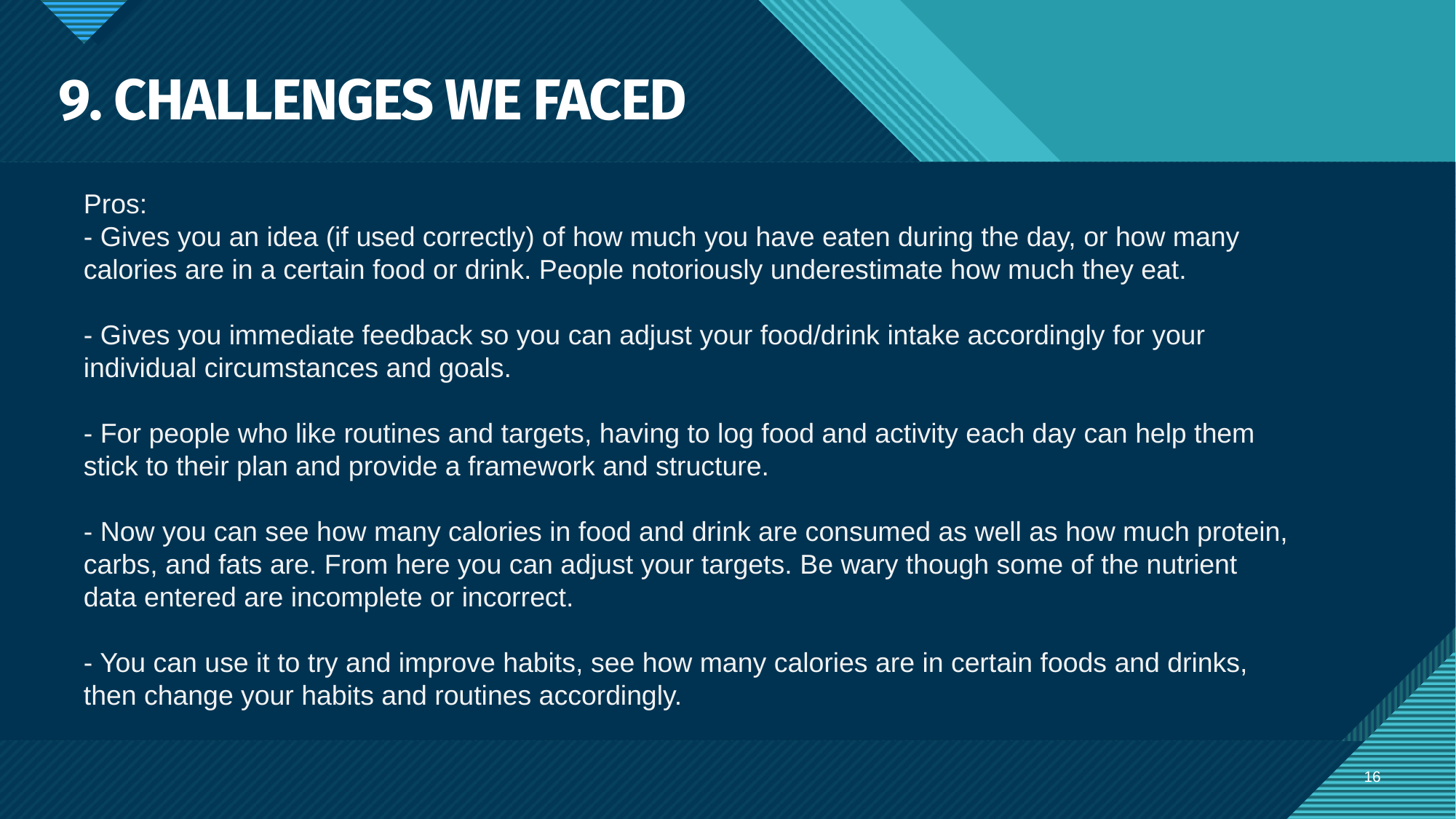

# 9. CHALLENGES WE FACED
Pros:
- Gives you an idea (if used correctly) of how much you have eaten during the day, or how many calories are in a certain food or drink. People notoriously underestimate how much they eat.
- Gives you immediate feedback so you can adjust your food/drink intake accordingly for your individual circumstances and goals.
- For people who like routines and targets, having to log food and activity each day can help them stick to their plan and provide a framework and structure.

- Now you can see how many calories in food and drink are consumed as well as how much protein, carbs, and fats are. From here you can adjust your targets. Be wary though some of the nutrient data entered are incomplete or incorrect.

- You can use it to try and improve habits, see how many calories are in certain foods and drinks, then change your habits and routines accordingly.
16
16